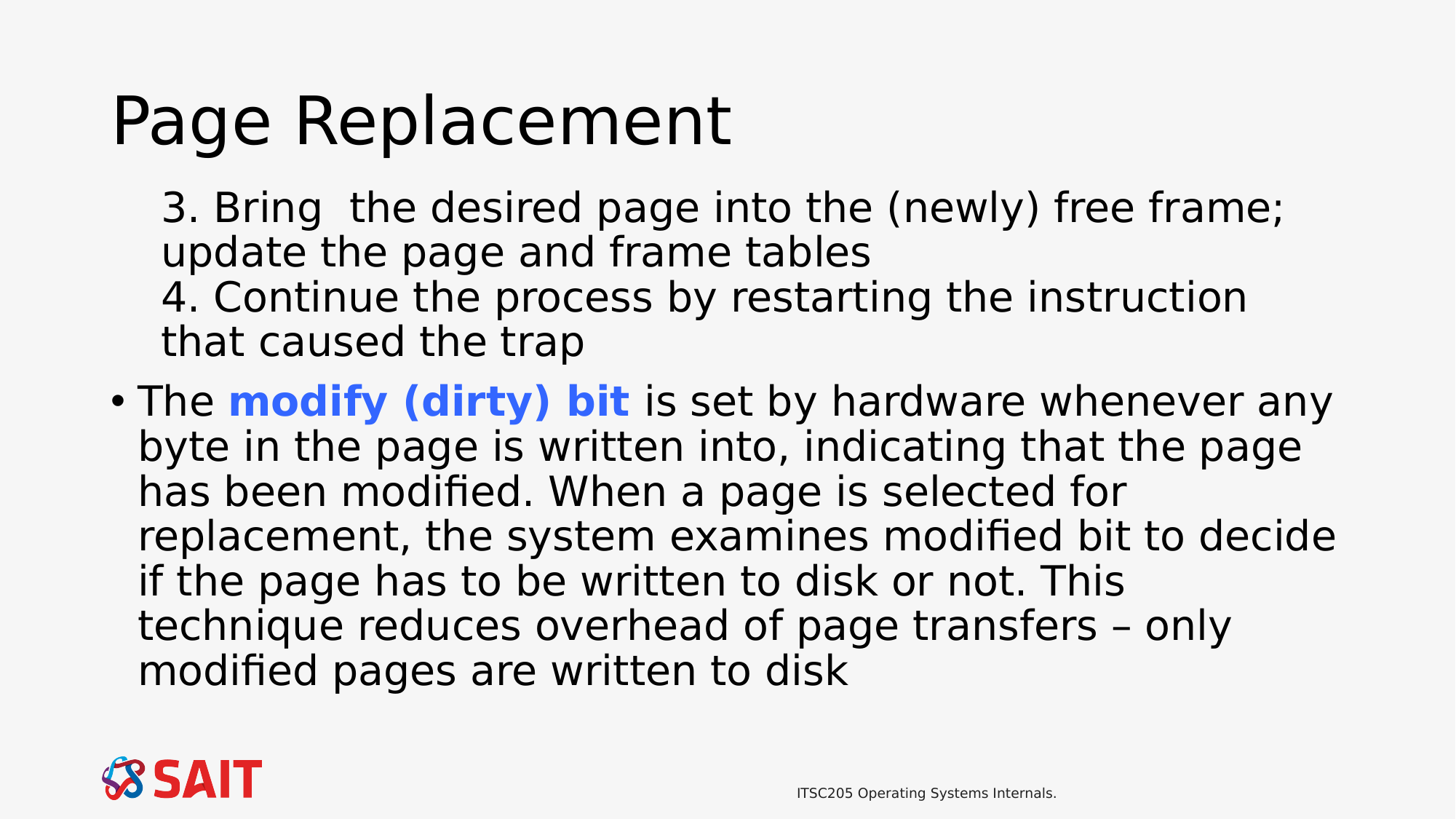

# Page Replacement
3. Bring  the desired page into the (newly) free frame; update the page and frame tables
4. Continue the process by restarting the instruction that caused the trap
The modify (dirty) bit is set by hardware whenever any byte in the page is written into, indicating that the page has been modified. When a page is selected for replacement, the system examines modified bit to decide if the page has to be written to disk or not. This technique reduces overhead of page transfers – only modified pages are written to disk

ITSC205 Operating Systems Internals.